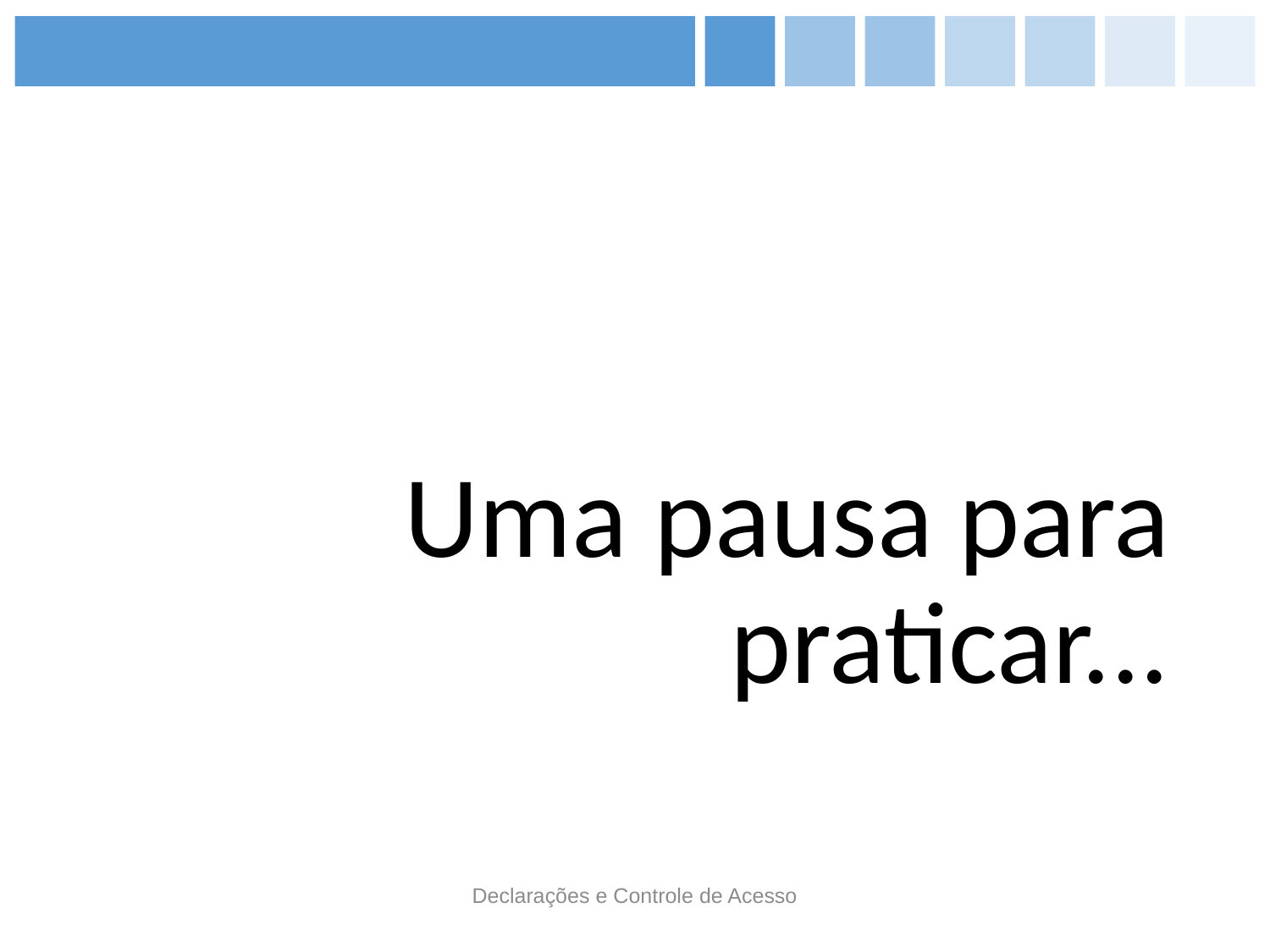

Uma pausa para praticar...
Declarações e Controle de Acesso